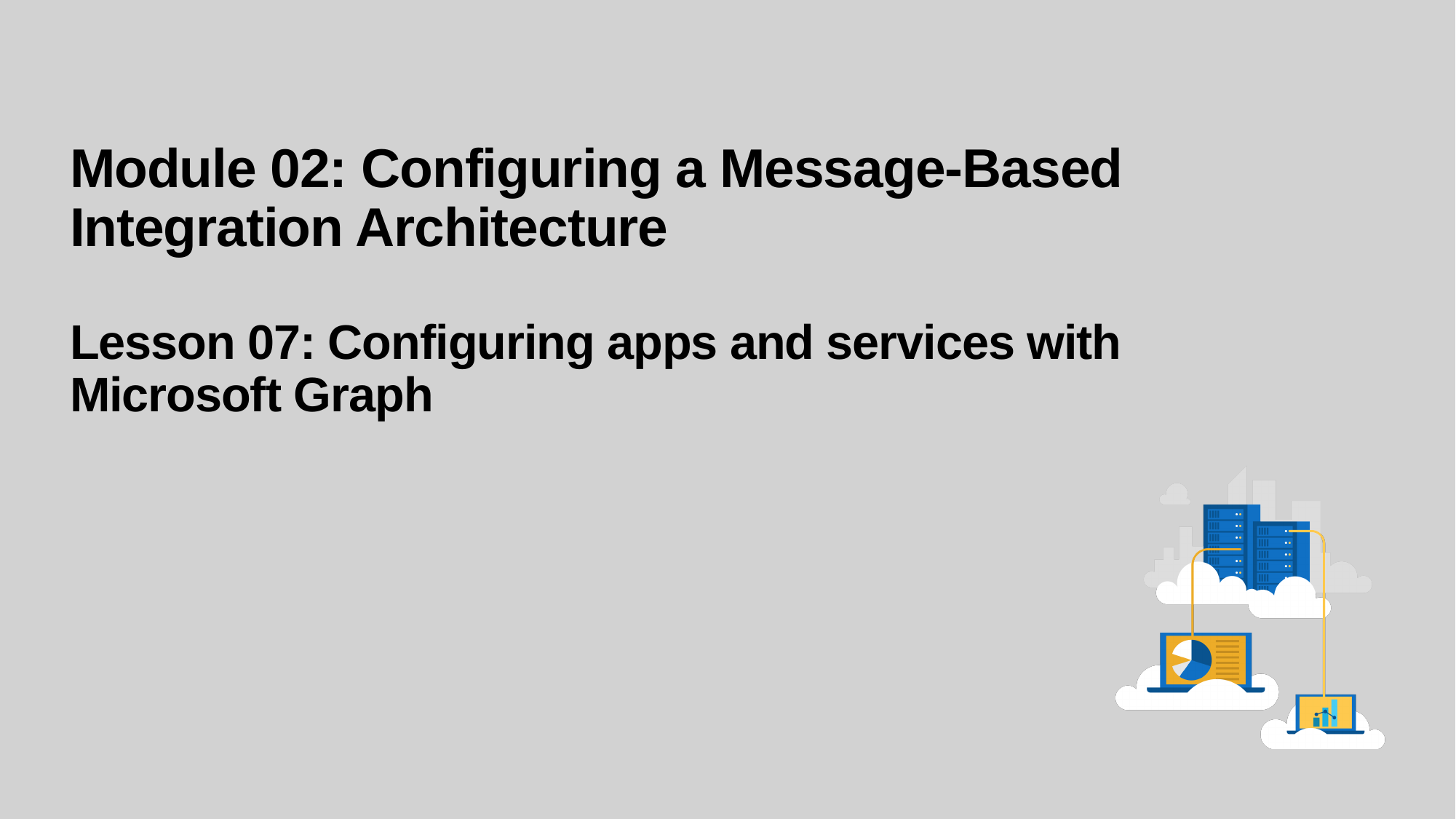

# Module 02: Configuring a Message-Based Integration Architecture Lesson 07: Configuring apps and services with Microsoft Graph